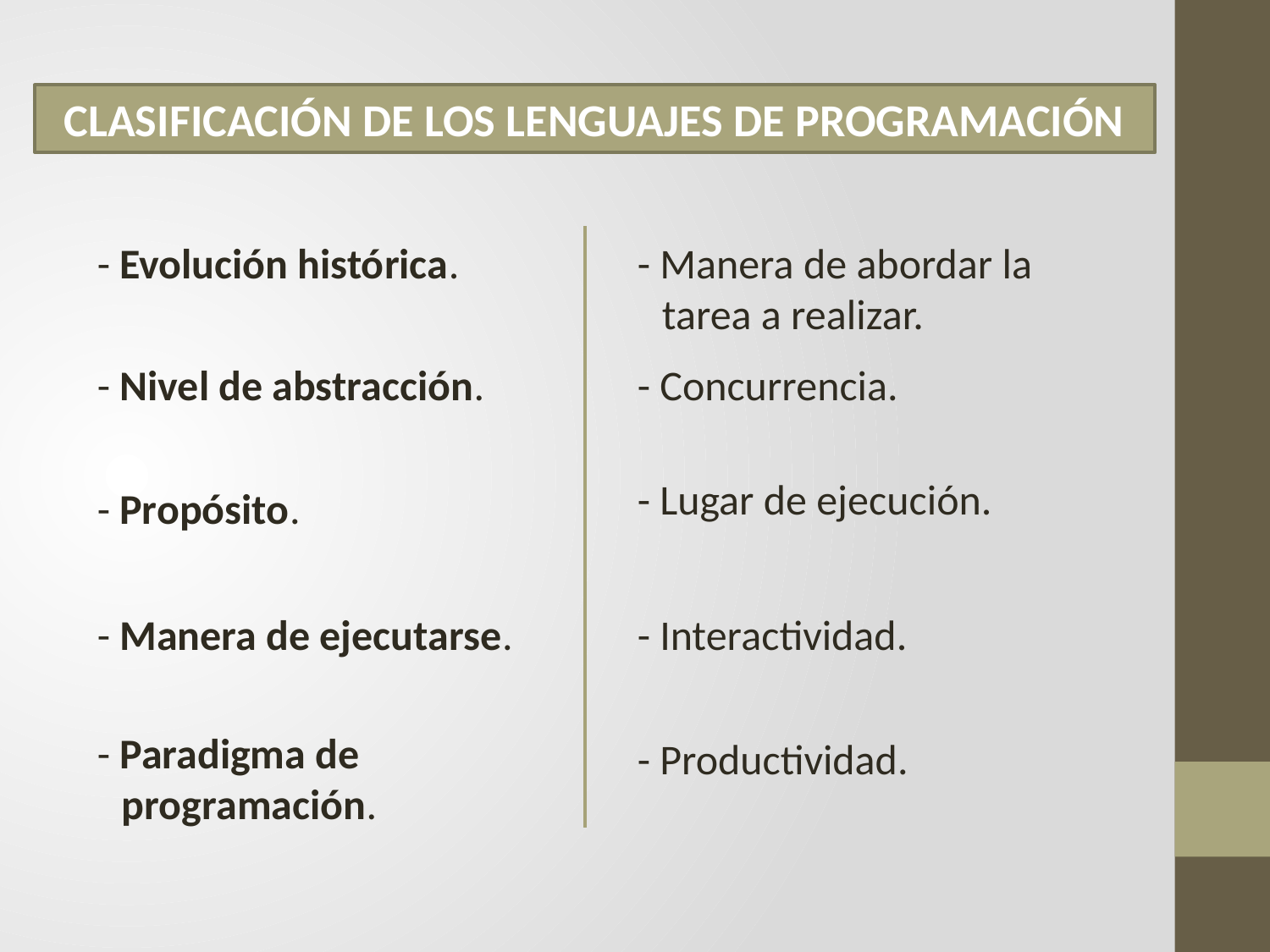

CLASIFICACIÓN DE LOS LENGUAJES DE PROGRAMACIÓN
- Evolución histórica.
- Manera de abordar la tarea a realizar.
- Concurrencia.
- Nivel de abstracción.
- Lugar de ejecución.
- Propósito.
- Manera de ejecutarse.
- Interactividad.
- Paradigma de programación.
- Productividad.